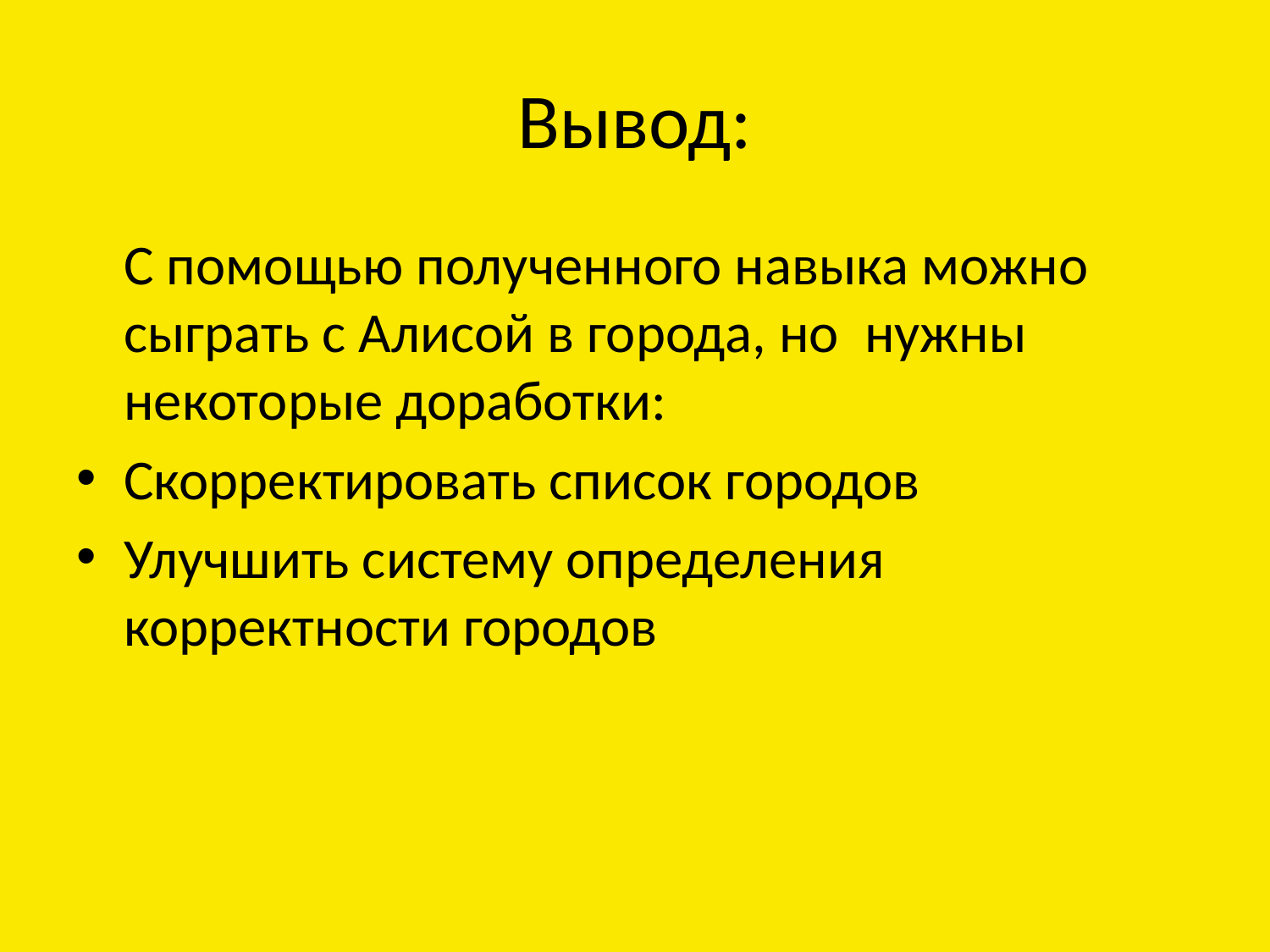

# Вывод:
	С помощью полученного навыка можно сыграть с Алисой в города, но  нужны некоторые доработки:
Скорректировать список городов
Улучшить систему определения корректности городов